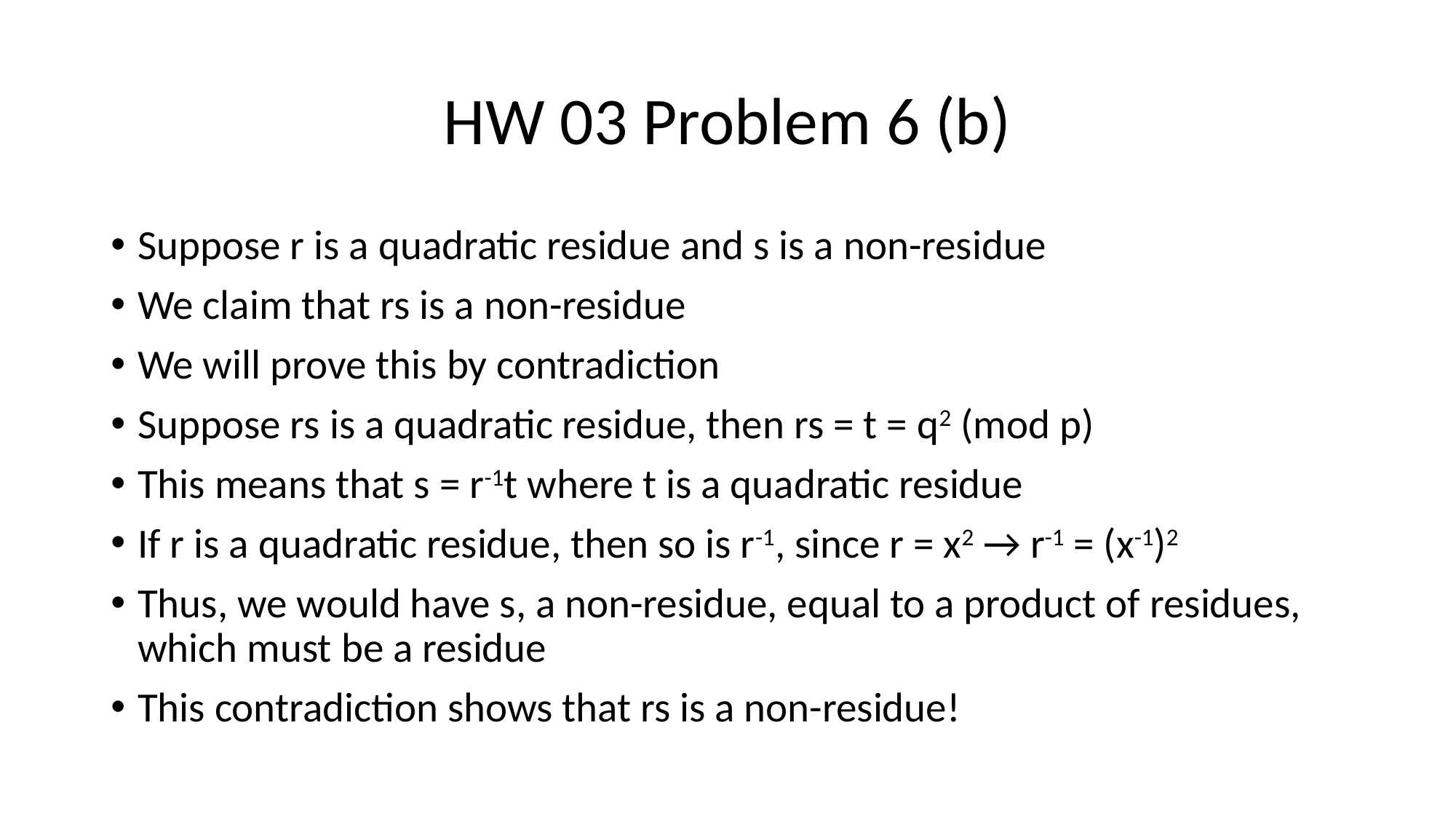

# HW 03 Problem 6 (b)
Suppose r is a quadratic residue and s is a non-residue
We claim that rs is a non-residue
We will prove this by contradiction
Suppose rs is a quadratic residue, then rs = t = q2 (mod p)
This means that s = r-1t where t is a quadratic residue
If r is a quadratic residue, then so is r-1, since r = x2 → r-1 = (x-1)2
Thus, we would have s, a non-residue, equal to a product of residues, which must be a residue
This contradiction shows that rs is a non-residue!